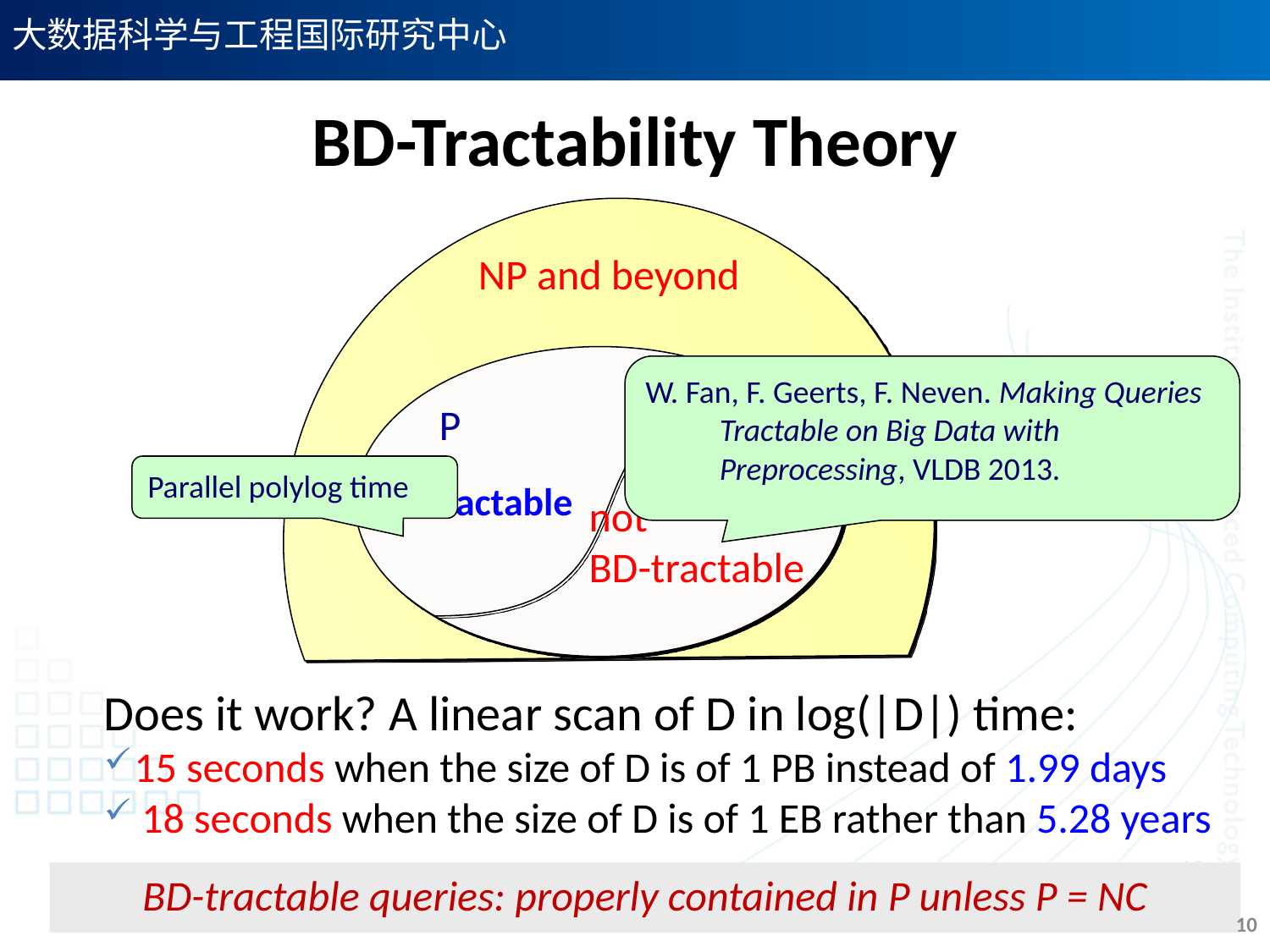

BD-Tractability Theory

NP and beyond
P
W. Fan, F. Geerts, F. Neven. Making Queries Tractable on Big Data with Preprocessing, VLDB 2013.
Parallel polylog time
BD-tractable
not
BD-tractable
Does it work? A linear scan of D in log(|D|) time:
15 seconds when the size of D is of 1 PB instead of 1.99 days
 18 seconds when the size of D is of 1 EB rather than 5.28 years
10
BD-tractable queries: properly contained in P unless P = NC
10